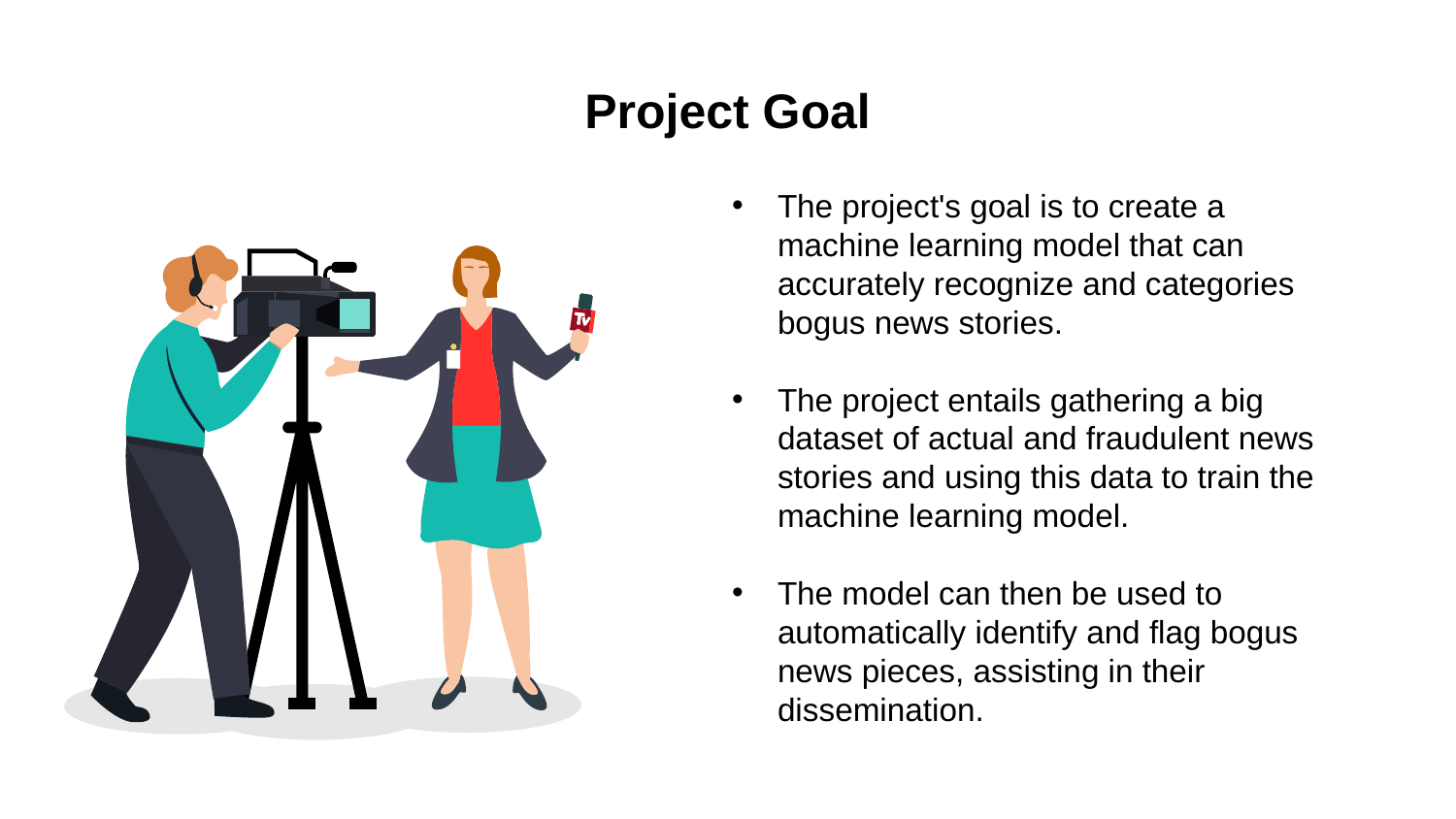

# Project Goal
The project's goal is to create a machine learning model that can accurately recognize and categories bogus news stories.

The project entails gathering a big dataset of actual and fraudulent news stories and using this data to train the machine learning model.

The model can then be used to automatically identify and flag bogus news pieces, assisting in their dissemination.